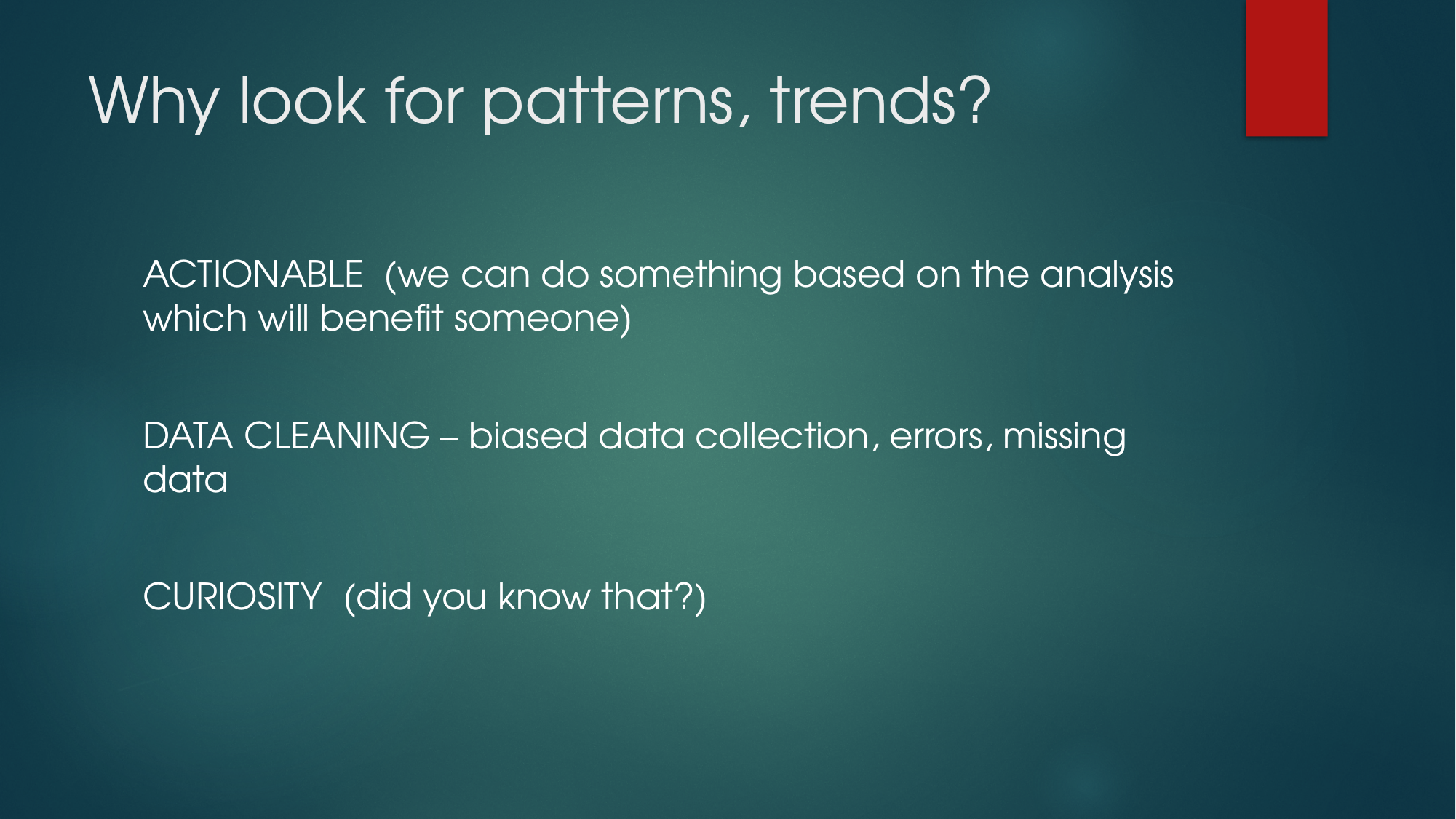

# Why look for patterns, trends?
ACTIONABLE  (we can do something based on the analysis which will benefit someone)

DATA CLEANING – biased data collection, errors, missing data

CURIOSITY  (did you know that?)